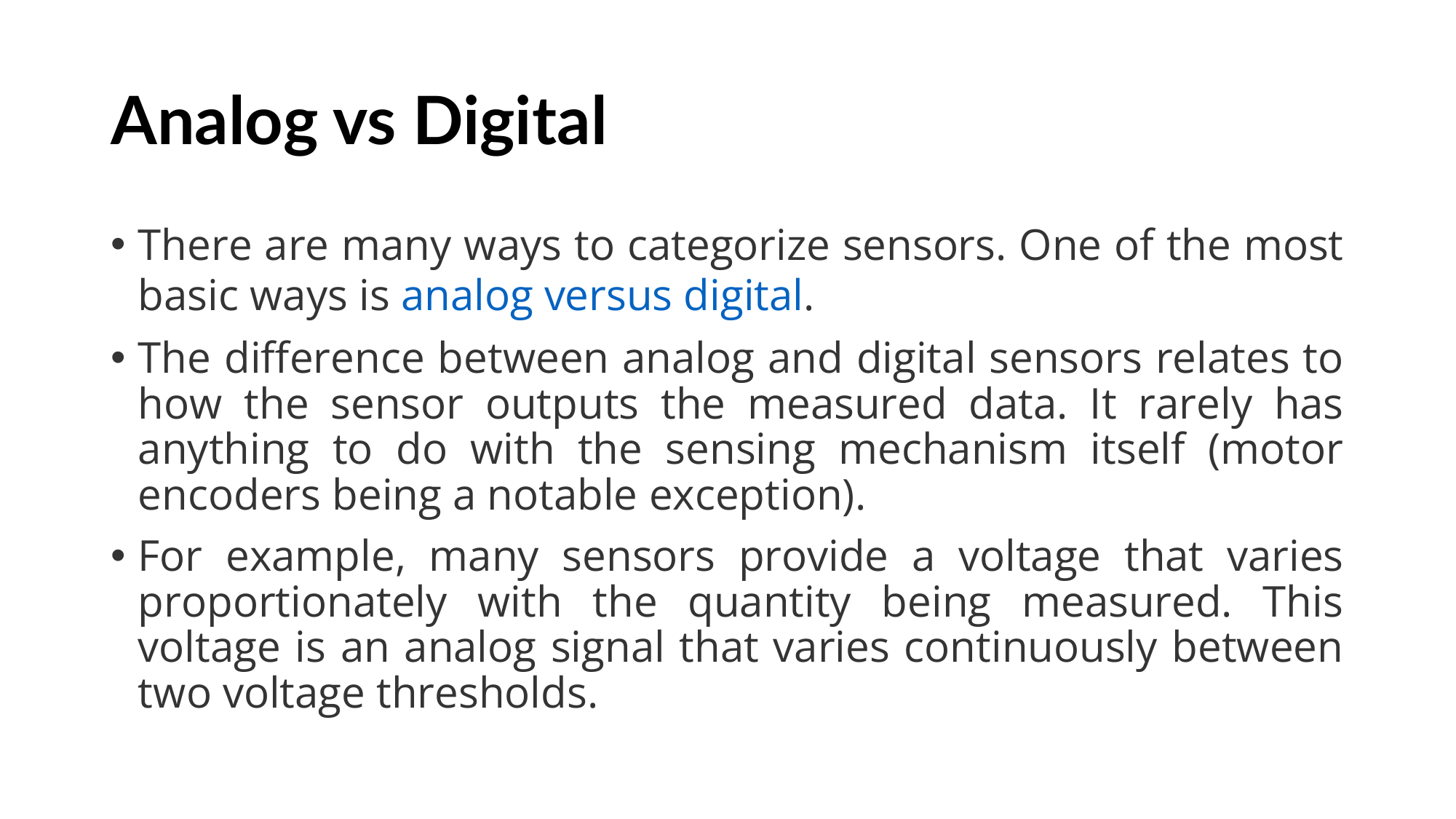

# Analog vs Digital
There are many ways to categorize sensors. One of the most basic ways is analog versus digital.
The difference between analog and digital sensors relates to how the sensor outputs the measured data. It rarely has anything to do with the sensing mechanism itself (motor encoders being a notable exception).
For example, many sensors provide a voltage that varies proportionately with the quantity being measured. This voltage is an analog signal that varies continuously between two voltage thresholds.